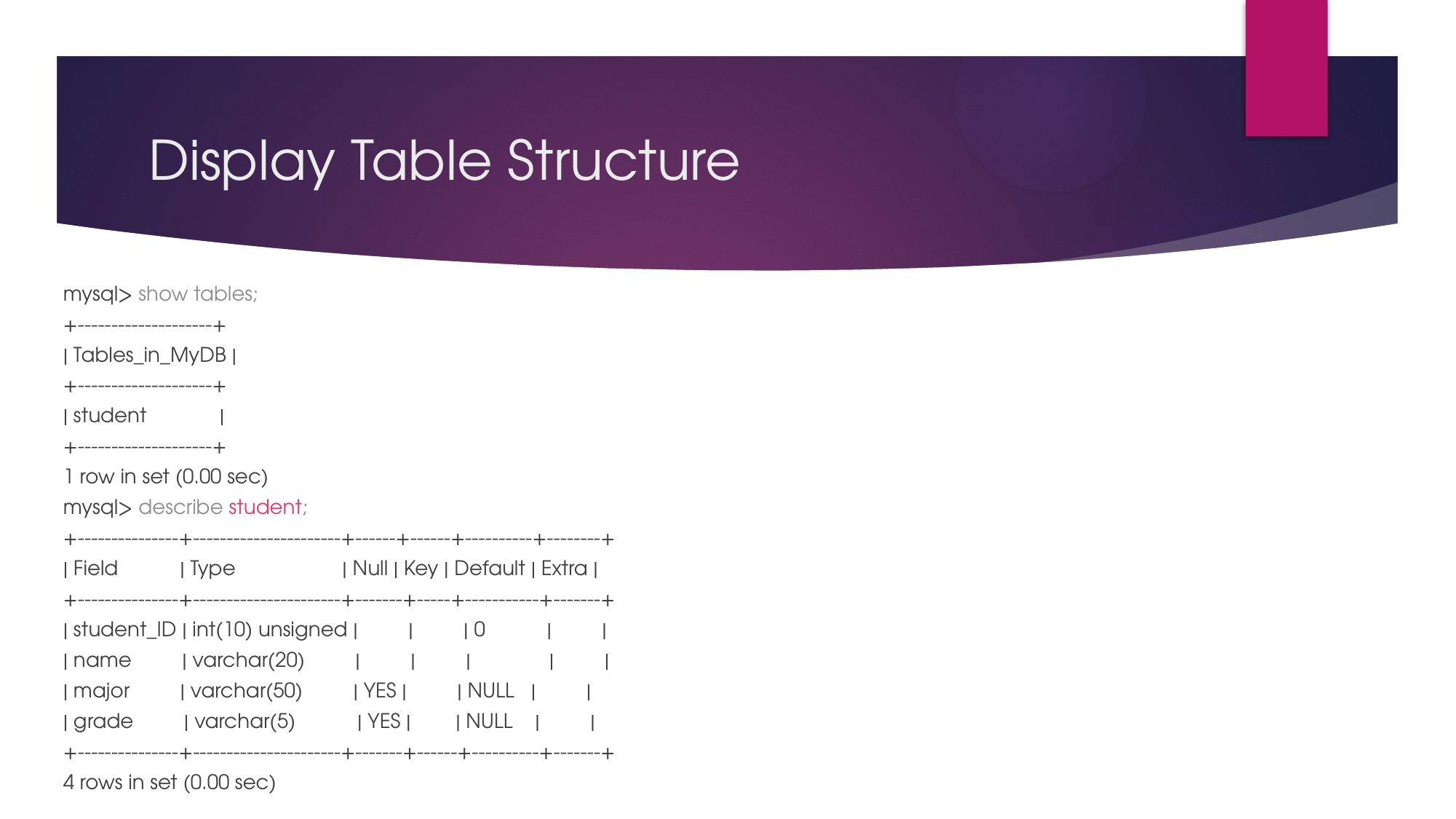

# Display Table Structure
mysql> show tables;
+--------------------+
| Tables_in_MyDB |
+--------------------+
| student             |
+--------------------+
1 row in set (0.00 sec)
mysql> describe student;
+---------------+----------------------+------+------+----------+--------+
| Field           | Type                   | Null | Key | Default | Extra |
+---------------+----------------------+-------+-----+-----------+-------+
| student_ID | int(10) unsigned |         |         | 0           |         |
| name         | varchar(20)         |         |         |              |         |
| major         | varchar(50)         | YES |         | NULL   |         |
| grade         | varchar(5)           | YES |        | NULL    |         |
+---------------+----------------------+-------+------+----------+-------+
4 rows in set (0.00 sec)